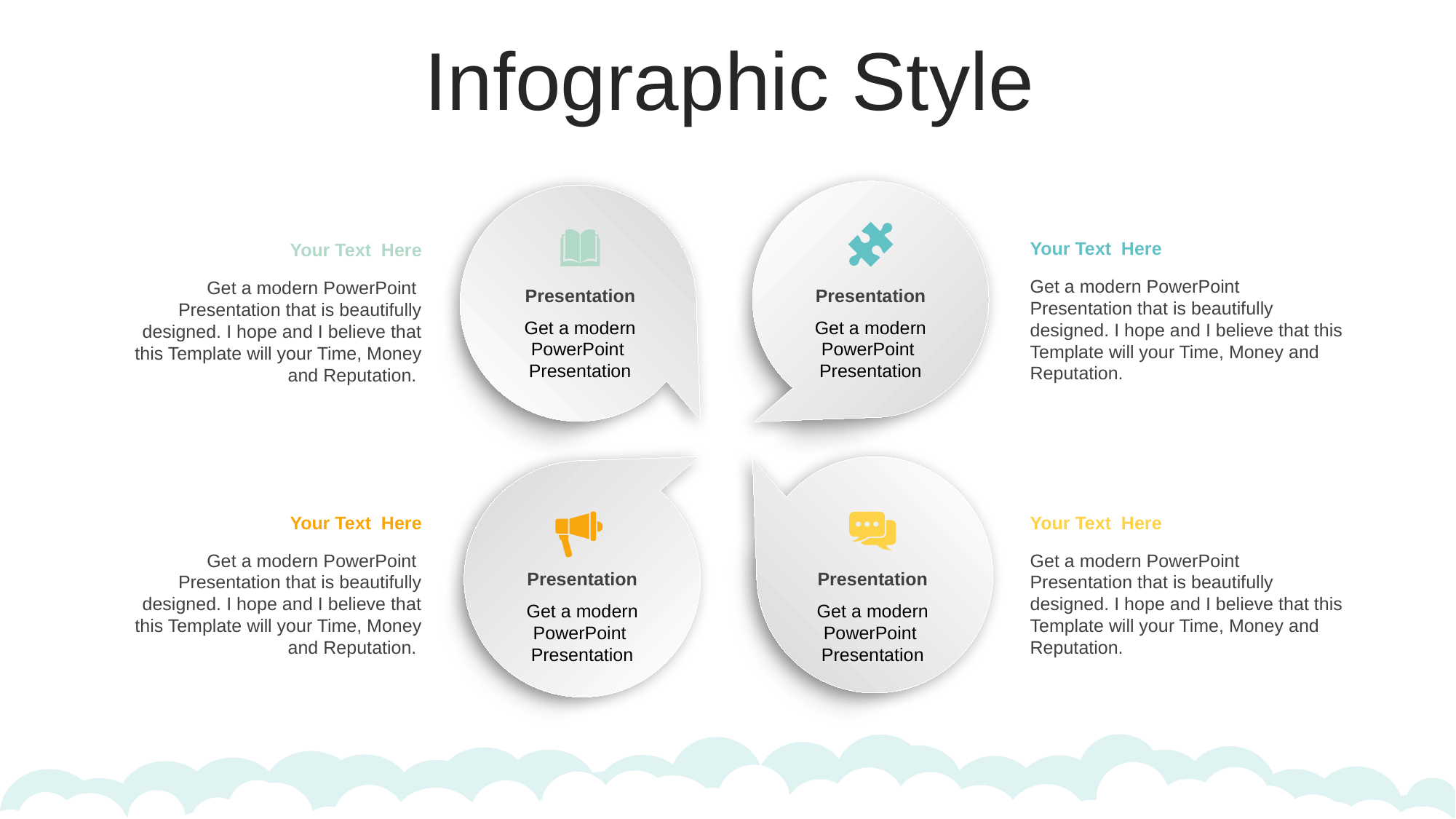

Infographic Style

Your Text  Here
Get a modern PowerPoint  Presentation that is beautifully designed. I hope and I believe that this Template will your Time, Money and Reputation.
Your Text  Here
Get a modern PowerPoint  Presentation that is beautifully designed. I hope and I believe that this Template will your Time, Money and Reputation.
Presentation
Get a modern PowerPoint  Presentation
Presentation
Get a modern PowerPoint  Presentation

Your Text  Here
Get a modern PowerPoint  Presentation that is beautifully designed. I hope and I believe that this Template will your Time, Money and Reputation.
Your Text  Here
Get a modern PowerPoint  Presentation that is beautifully designed. I hope and I believe that this Template will your Time, Money and Reputation.

Presentation
Get a modern PowerPoint  Presentation
Presentation
Get a modern PowerPoint  Presentation